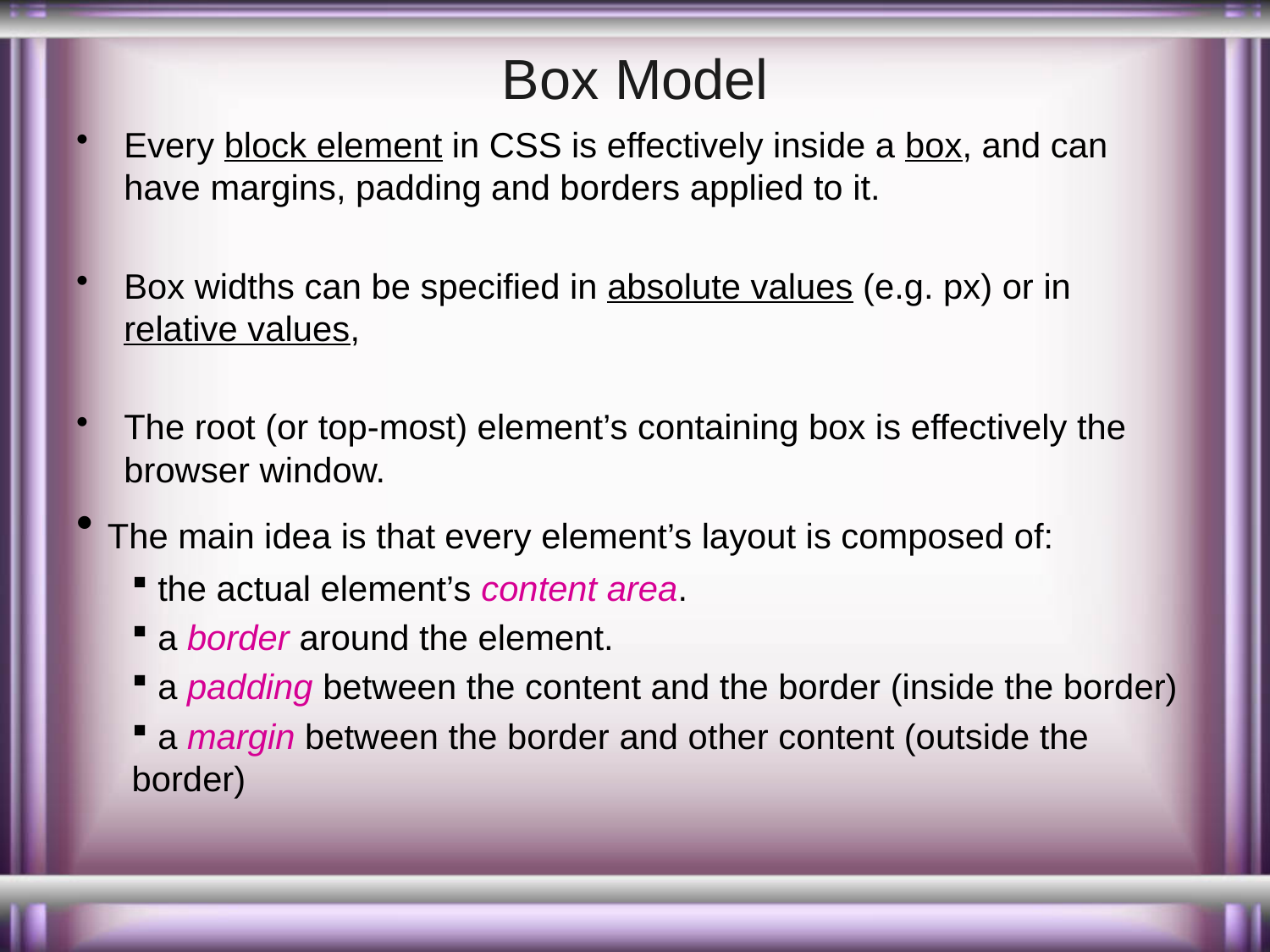

# Box Model
Every block element in CSS is effectively inside a box, and can have margins, padding and borders applied to it.

Box widths can be specified in absolute values (e.g. px) or in relative values,

The root (or top-most) element’s containing box is effectively the browser window.
 The main idea is that every element’s layout is composed of:
 the actual element’s content area.
 a border around the element.
 a padding between the content and the border (inside the border)
 a margin between the border and other content (outside the border)